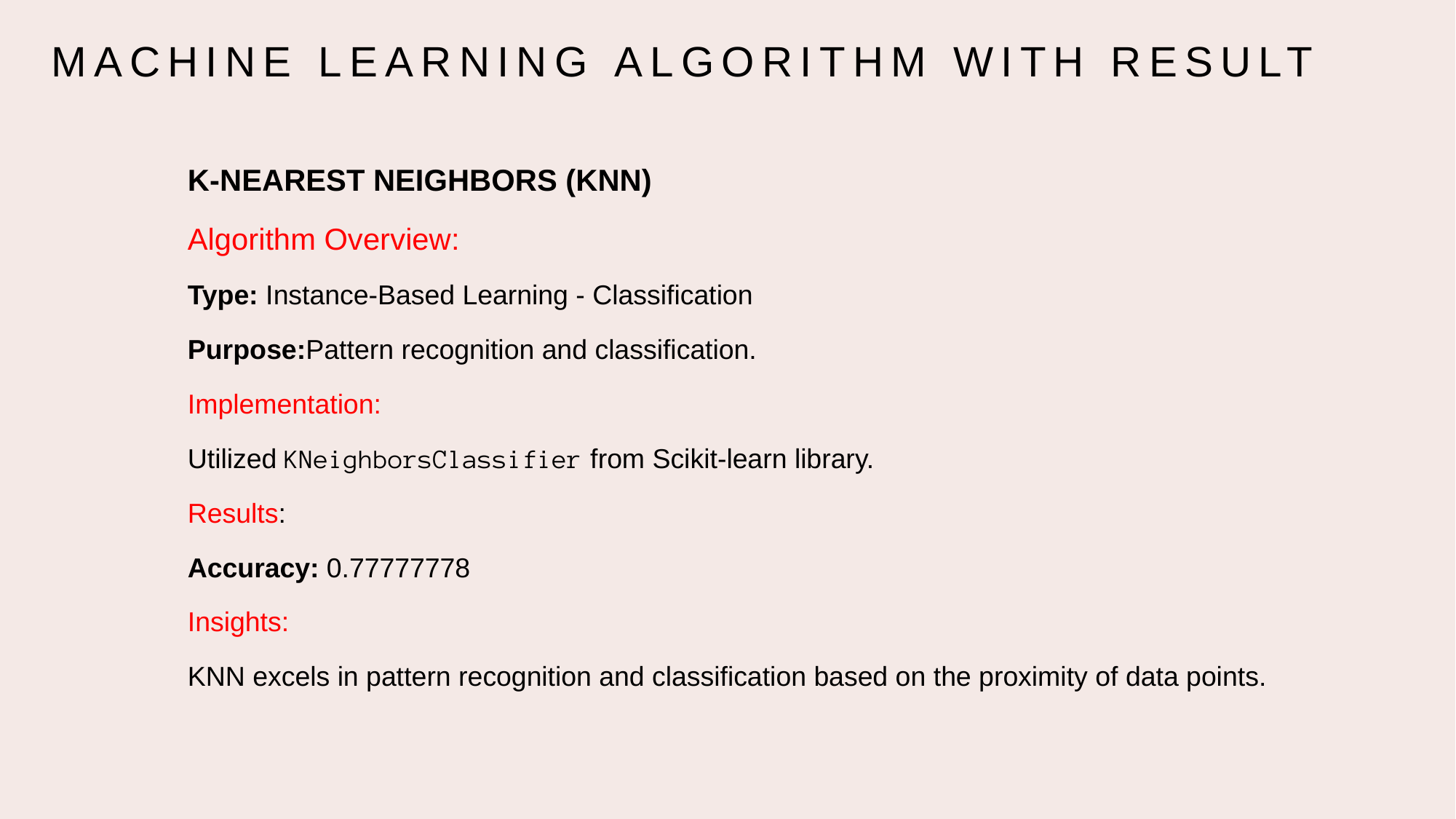

# MACHINE LEARNING ALGORITHM WITH RESULT

K-NEAREST NEIGHBORS (KNN)
Algorithm Overview:
Type: Instance-Based Learning - Classification
Purpose:Pattern recognition and classification.
Implementation:
Utilized KNeighborsClassifier from Scikit-learn library.
Results:
Accuracy: 0.77777778
Insights:
KNN excels in pattern recognition and classification based on the proximity of data points.